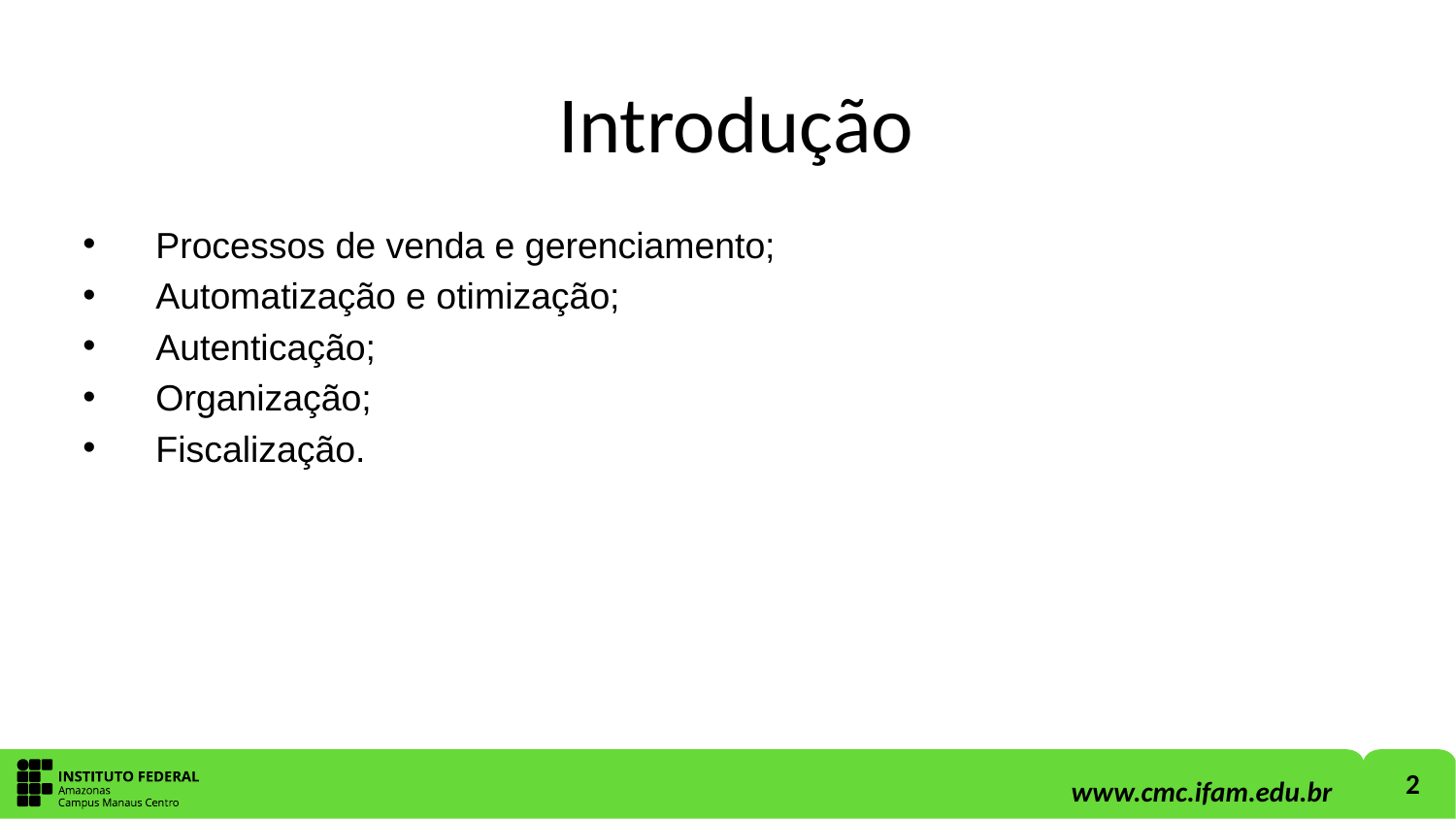

# Introdução
Processos de venda e gerenciamento;
Automatização e otimização;
Autenticação;
Organização;
Fiscalização.

2
www.cmc.ifam.edu.br